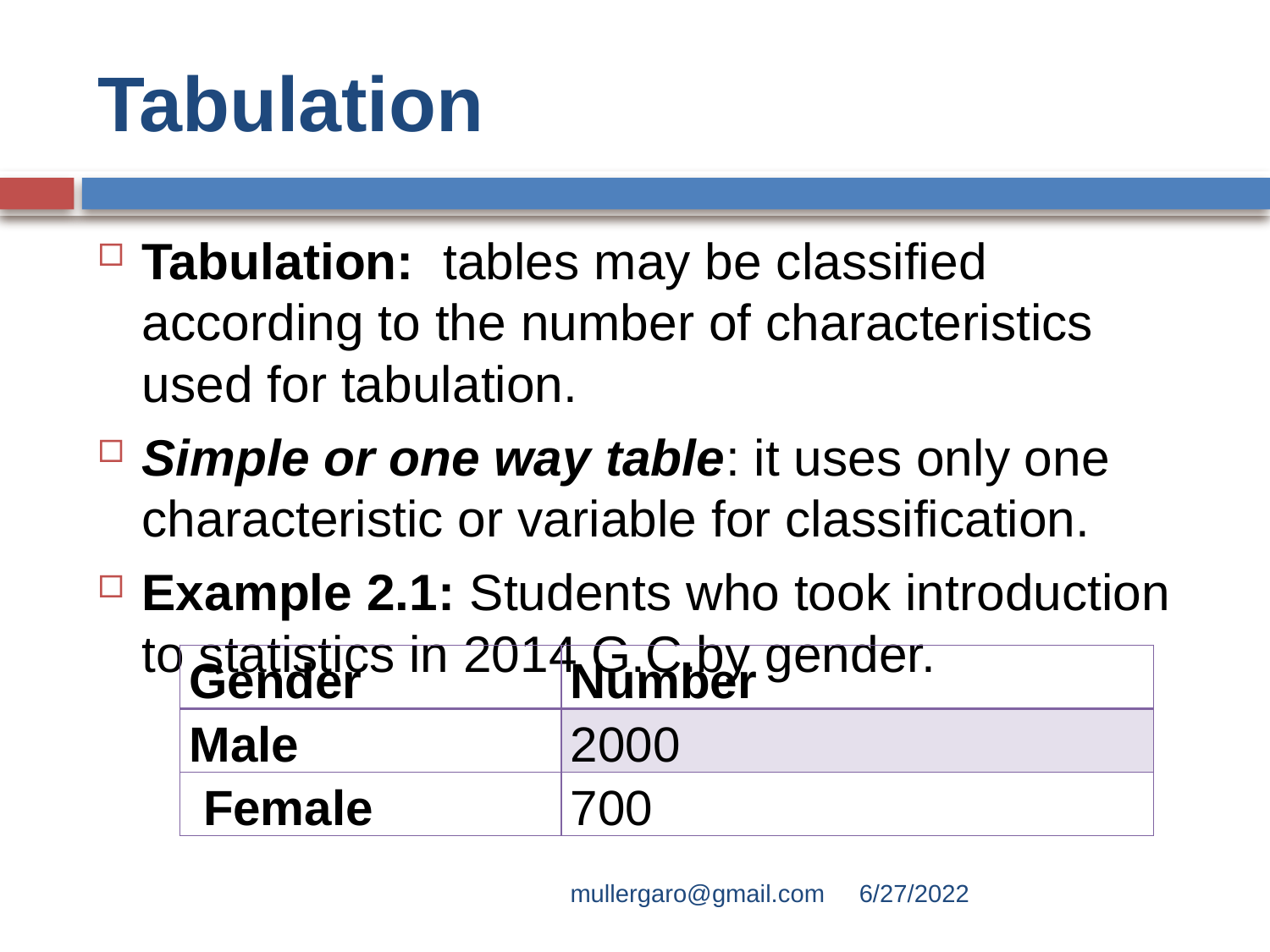

# Tabulation
Tabulation:  tables may be classified according to the number of characteristics used for tabulation.
Simple or one way table: it uses only one characteristic or variable for classification.
Example 2.1: Students who took introduction to statistics in 2014 G.C.by gender.

| Gender | Number |
| --- | --- |
| Male | 2000 |
| Female | 700 |
mullergaro@gmail.com
6/27/2022